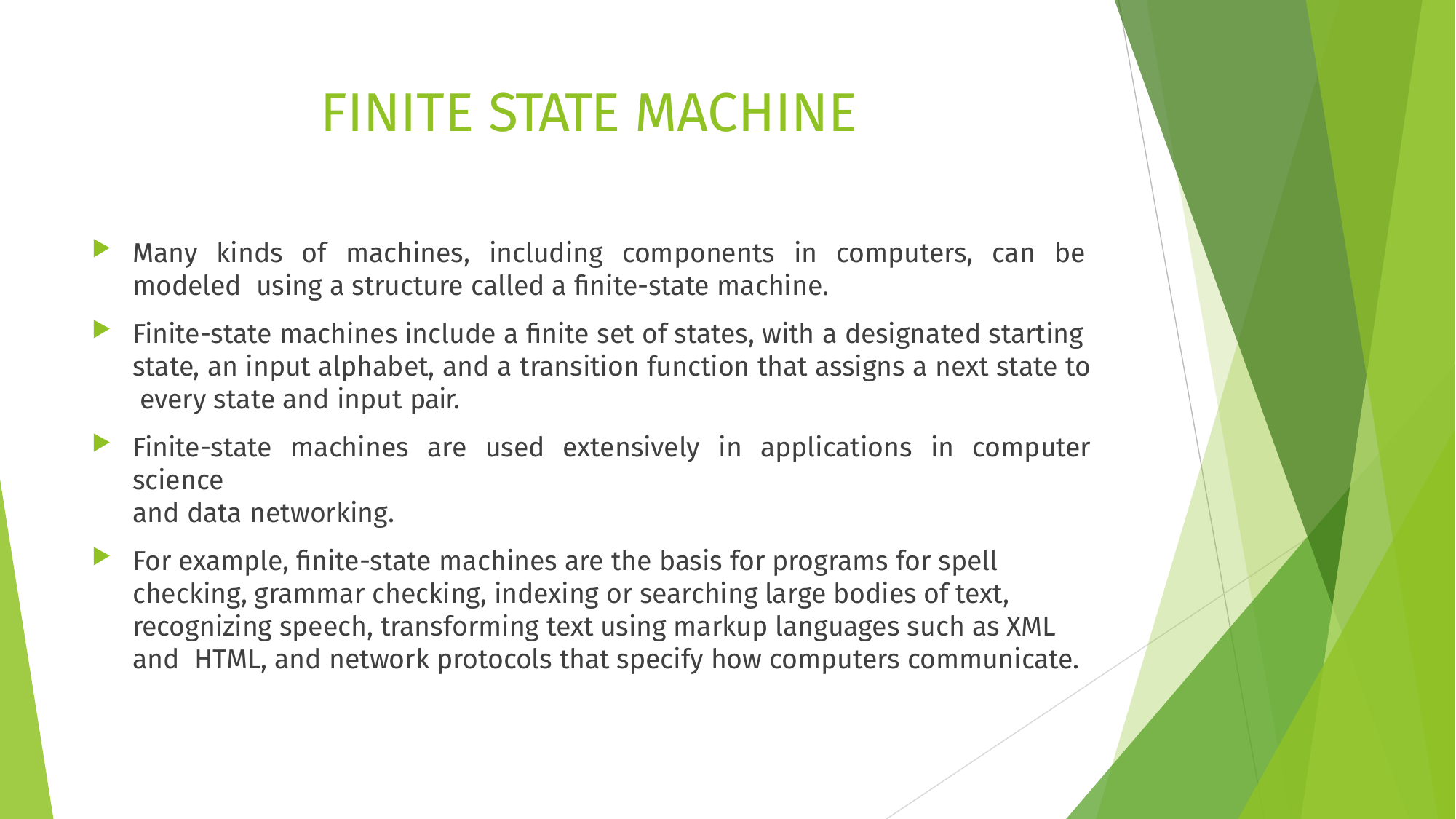

# FINITE STATE MACHINE
Many kinds of machines, including components in computers, can be modeled  using a structure called a finite-state machine.
Finite-state machines include a finite set of states, with a designated starting  state, an input alphabet, and a transition function that assigns a next state to  every state and input pair.
Finite-state machines are used extensively in applications in computer science
and data networking.
For example, finite-state machines are the basis for programs for spell  checking, grammar checking, indexing or searching large bodies of text,  recognizing speech, transforming text using markup languages such as XML and  HTML, and network protocols that specify how computers communicate.